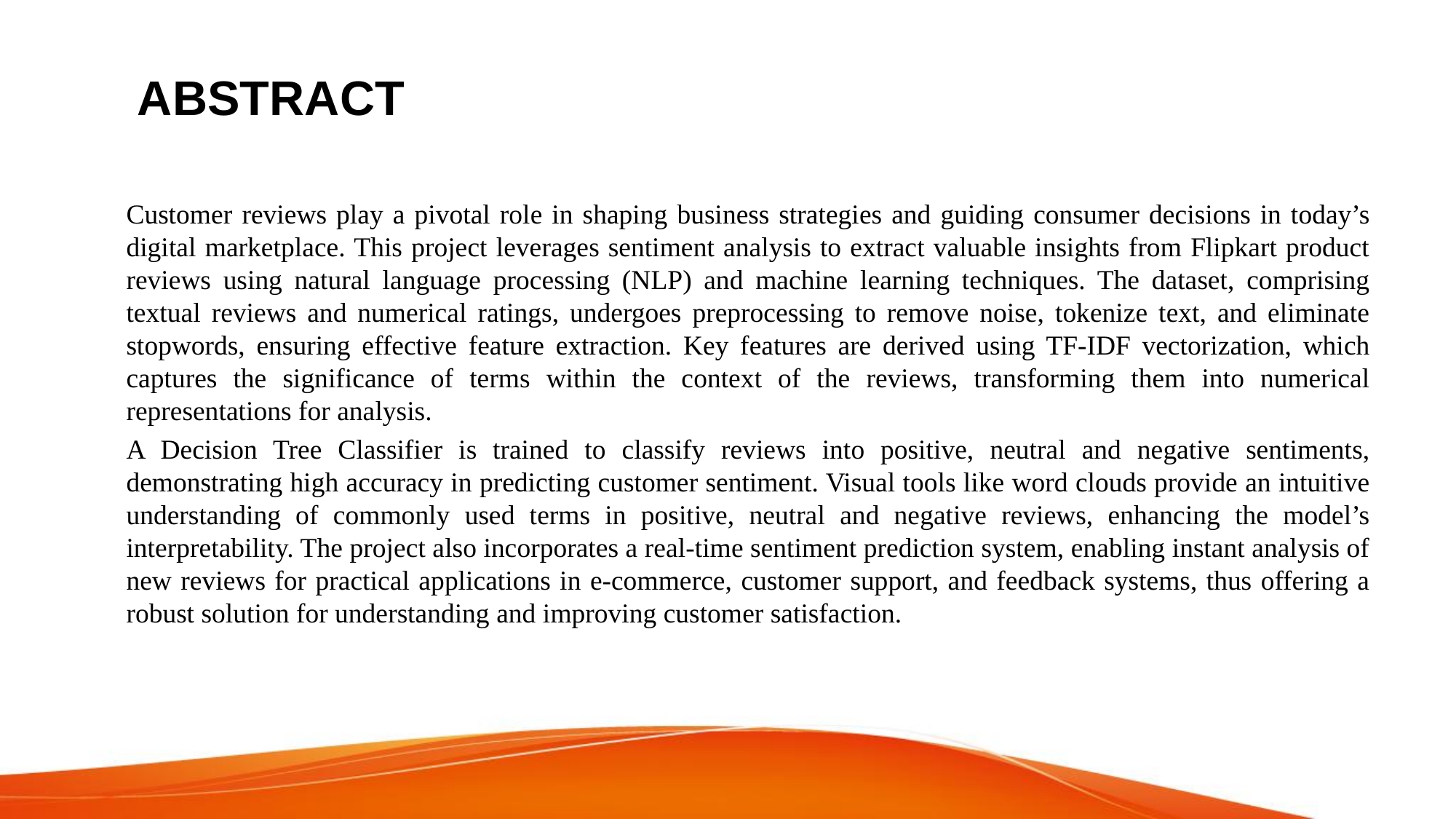

# ABSTRACT
Customer reviews play a pivotal role in shaping business strategies and guiding consumer decisions in today’s digital marketplace. This project leverages sentiment analysis to extract valuable insights from Flipkart product reviews using natural language processing (NLP) and machine learning techniques. The dataset, comprising textual reviews and numerical ratings, undergoes preprocessing to remove noise, tokenize text, and eliminate stopwords, ensuring effective feature extraction. Key features are derived using TF-IDF vectorization, which captures the significance of terms within the context of the reviews, transforming them into numerical representations for analysis.
A Decision Tree Classifier is trained to classify reviews into positive, neutral and negative sentiments, demonstrating high accuracy in predicting customer sentiment. Visual tools like word clouds provide an intuitive understanding of commonly used terms in positive, neutral and negative reviews, enhancing the model’s interpretability. The project also incorporates a real-time sentiment prediction system, enabling instant analysis of new reviews for practical applications in e-commerce, customer support, and feedback systems, thus offering a robust solution for understanding and improving customer satisfaction.